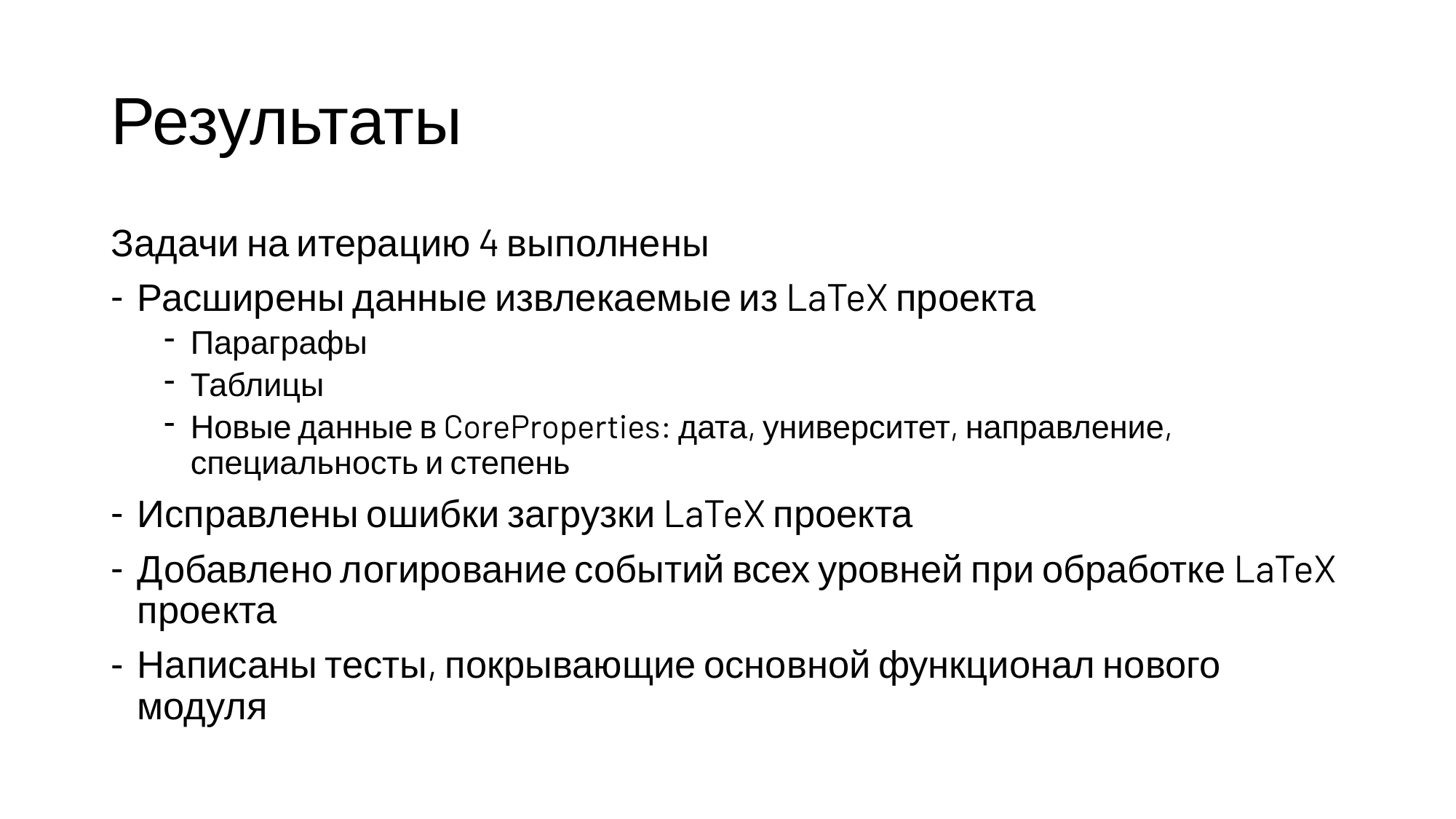

# Результаты
Задачи на итерацию 4 выполнены
Расширены данные извлекаемые из LaTeX проекта
Параграфы
Таблицы
Новые данные в CoreProperties: дата, университет, направление, специальность и степень
Исправлены ошибки загрузки LaTeX проекта
Добавлено логирование событий всех уровней при обработке LaTeX проекта
Написаны тесты, покрывающие основной функционал нового модуля